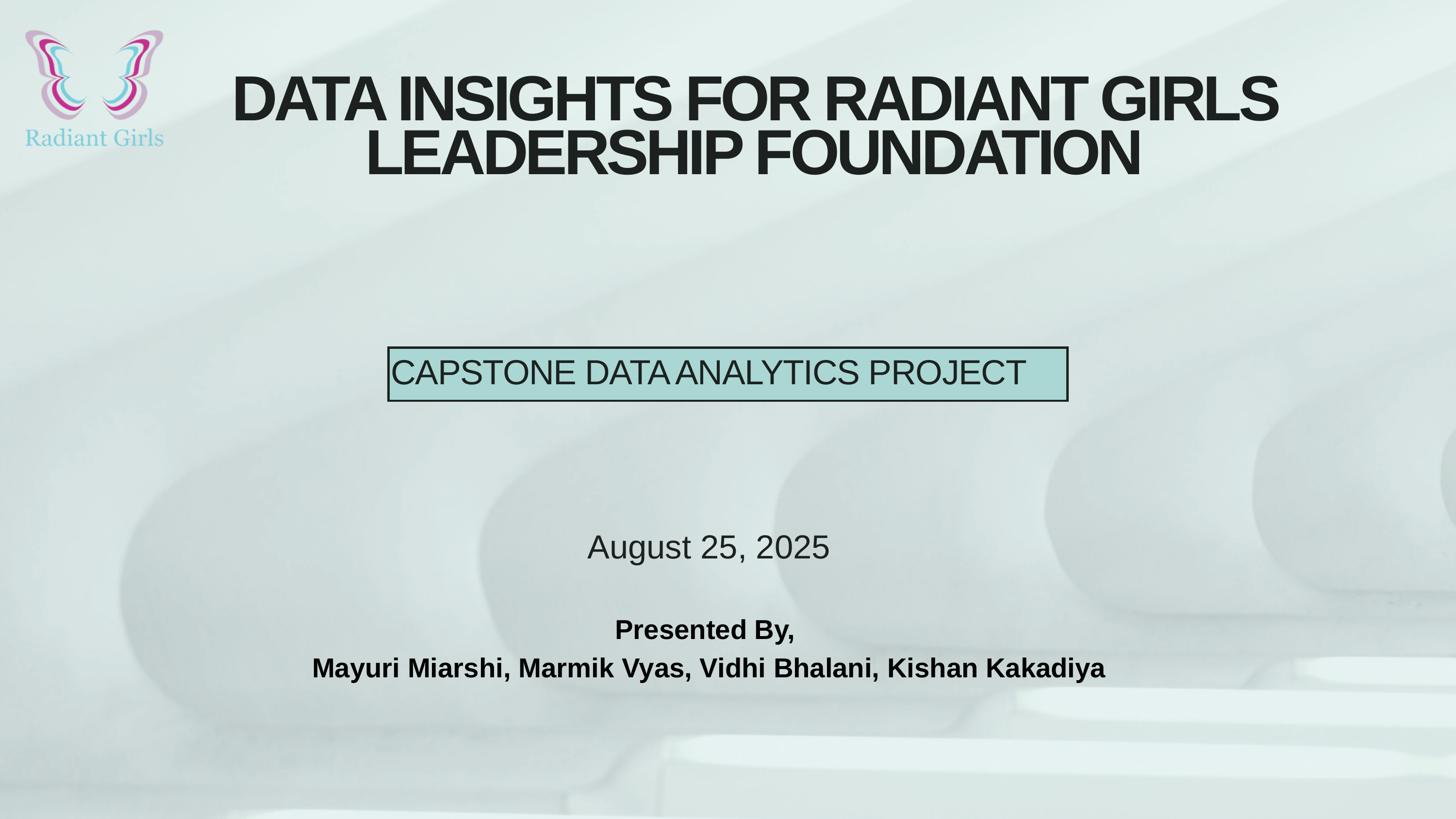

DATA INSIGHTS FOR RADIANT GIRLS LEADERSHIP FOUNDATION

CAPSTONE DATA ANALYTICS PROJECT
August 25, 2025

Presented By,
Mayuri Miarshi, Marmik Vyas, Vidhi Bhalani, Kishan Kakadiya